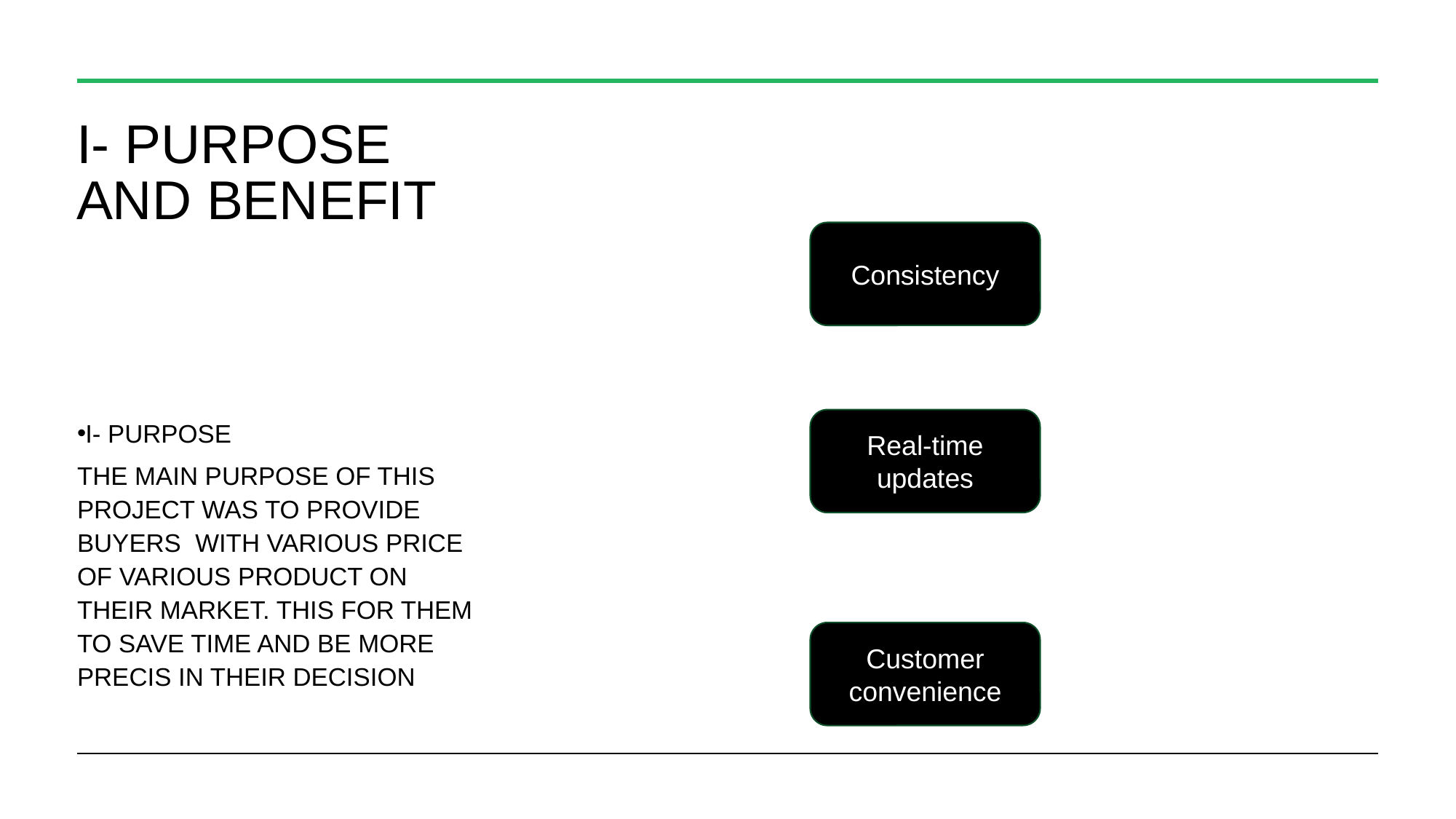

# I- PURPOSE AND BENEFIT
Consistency
I- PURPOSe
the main purpose of this project was to provide buyers  with various price of various product on their market. This for them to save time and be more precis in their decision
Real-time updates
Customer convenience